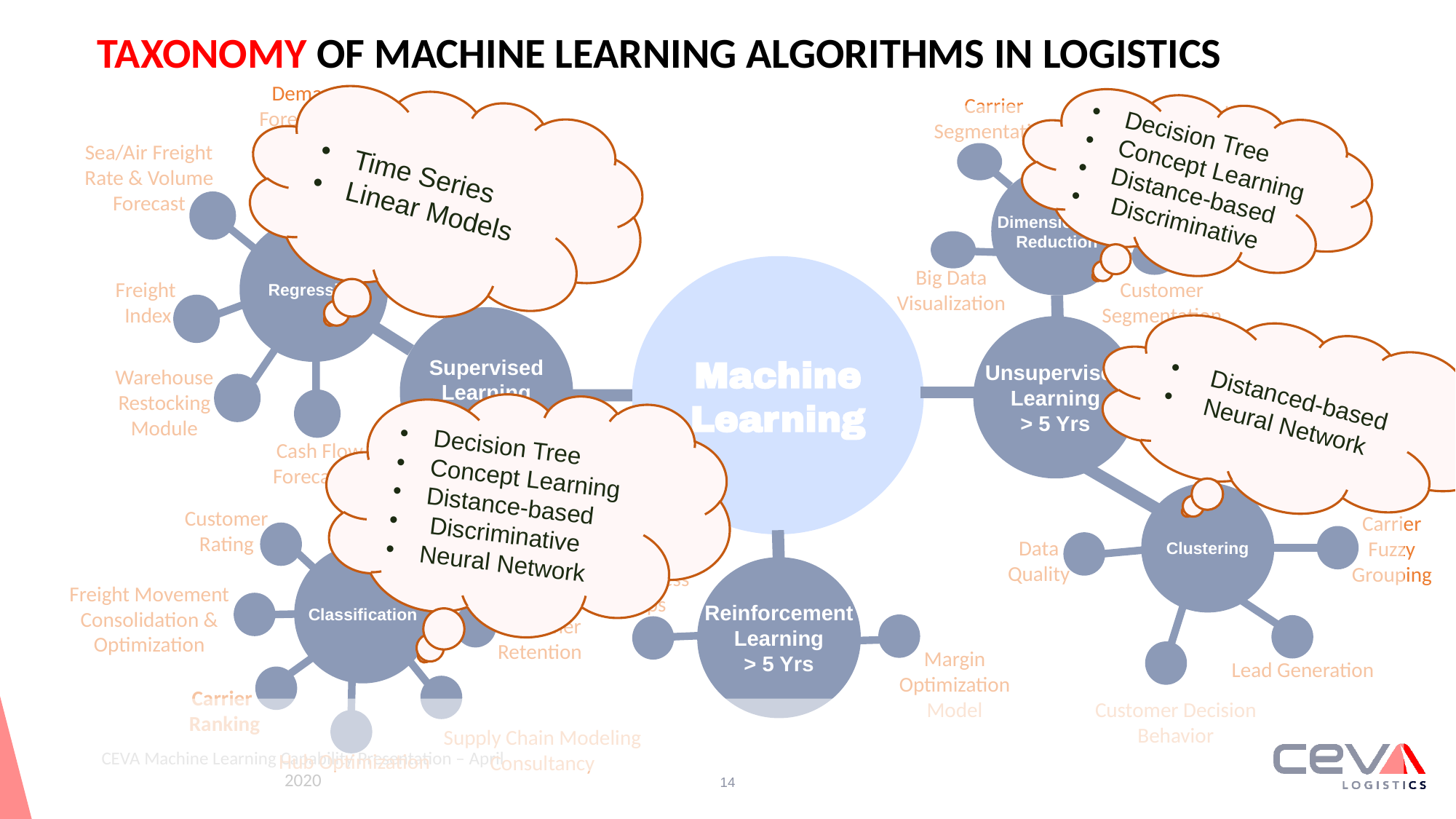

# TAXONOMY OF MACHINE LEARNING ALGORITHMS IN LOGISTICS
Demand
Forecasting
Carrier
Segmentation
Time Series
Linear Models

Decision Tree
Concept Learning
Distance-based
 Discriminative

Feedbacks
Comments
Meaningful
Compression

Dynamic
Smart Pricing

Sea/Air Freight
Rate & Volume
Forecast

Dimensionality
Reduction

Manpower
Optimization
Regression

Machine Learning
Big Data
Visualization
Freight
Index
Customer
Segmentation

Supervised Learning
< 5 Yrs
Unsupervised
Learning
> 5 Yrs
Distanced-based
Neural Network
Warehouse
Restocking
Module

Decision Tree
Concept Learning
Distance-based
 Discriminative
Neural Network

Cash Flow
Forecasting
Clustering
Customer
Rating
New Customer
Pricing Tiers
Carrier
Fuzzy
Grouping

Data
Quality

Classification
Reinforcement
Learning
> 5 Yrs
Waveless
Ops
Freight Movement
Consolidation &
Optimization

Customer
Retention

Margin
Optimization
Model

Lead Generation

Carrier
Ranking
Customer Decision
Behavior

Supply Chain Modeling
Consultancy
Hub Optimization
CEVA Machine Learning Capability Presentation – April 2020